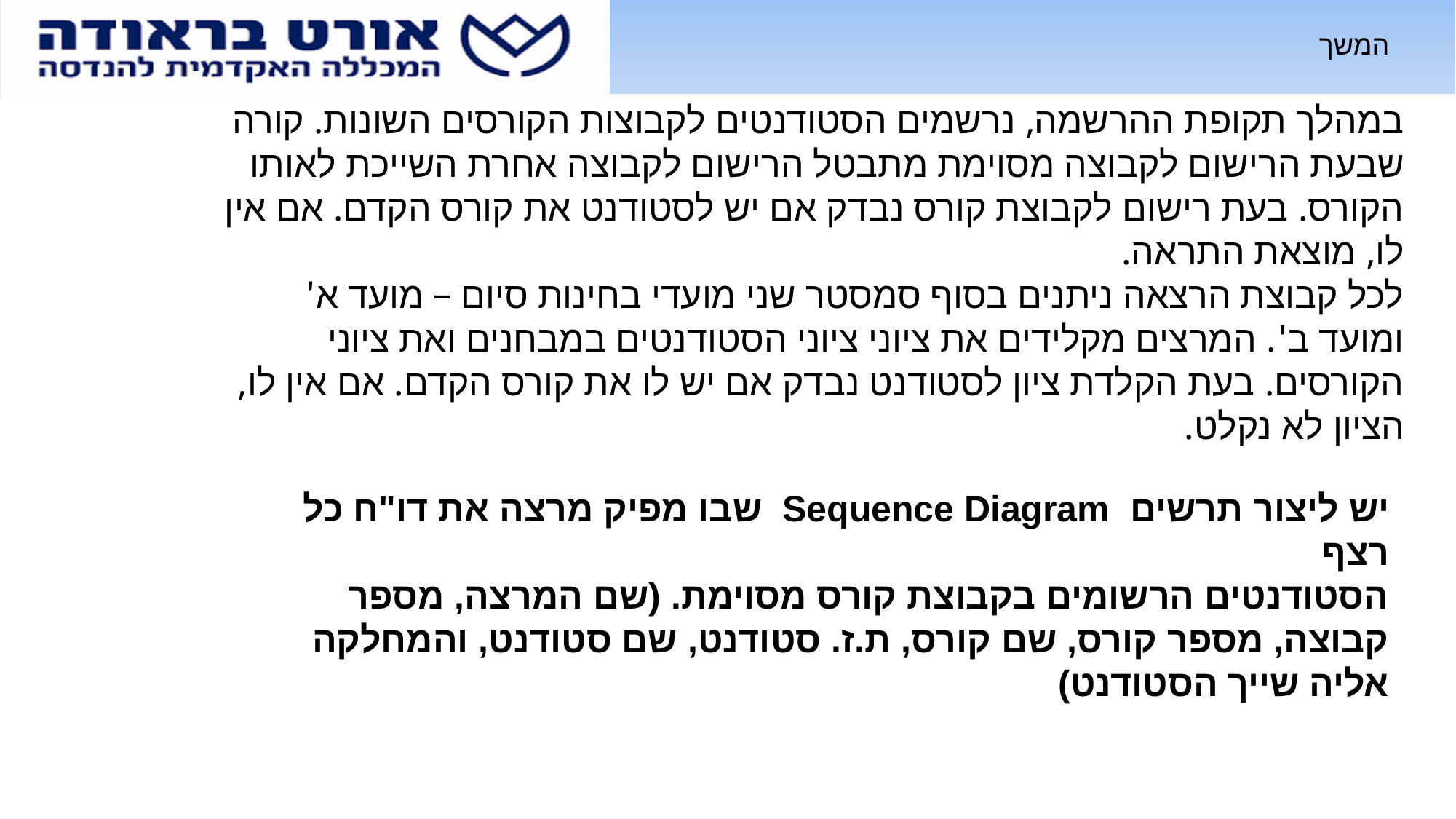

המשך
במהלך תקופת ההרשמה, נרשמים הסטודנטים לקבוצות הקורסים השונות. קורה שבעת הרישום לקבוצה מסוימת מתבטל הרישום לקבוצה אחרת השייכת לאותו הקורס. בעת רישום לקבוצת קורס נבדק אם יש לסטודנט את קורס הקדם. אם אין לו, מוצאת התראה.
לכל קבוצת הרצאה ניתנים בסוף סמסטר שני מועדי בחינות סיום – מועד א' ומועד ב'. המרצים מקלידים את ציוני ציוני הסטודנטים במבחנים ואת ציוני הקורסים. בעת הקלדת ציון לסטודנט נבדק אם יש לו את קורס הקדם. אם אין לו, הציון לא נקלט.
שבו מפיק מרצה את דו"ח כל  Sequence Diagram  יש ליצור תרשים רצף
הסטודנטים הרשומים בקבוצת קורס מסוימת. (שם המרצה, מספר קבוצה, מספר קורס, שם קורס, ת.ז. סטודנט, שם סטודנט, והמחלקה אליה שייך הסטודנט)